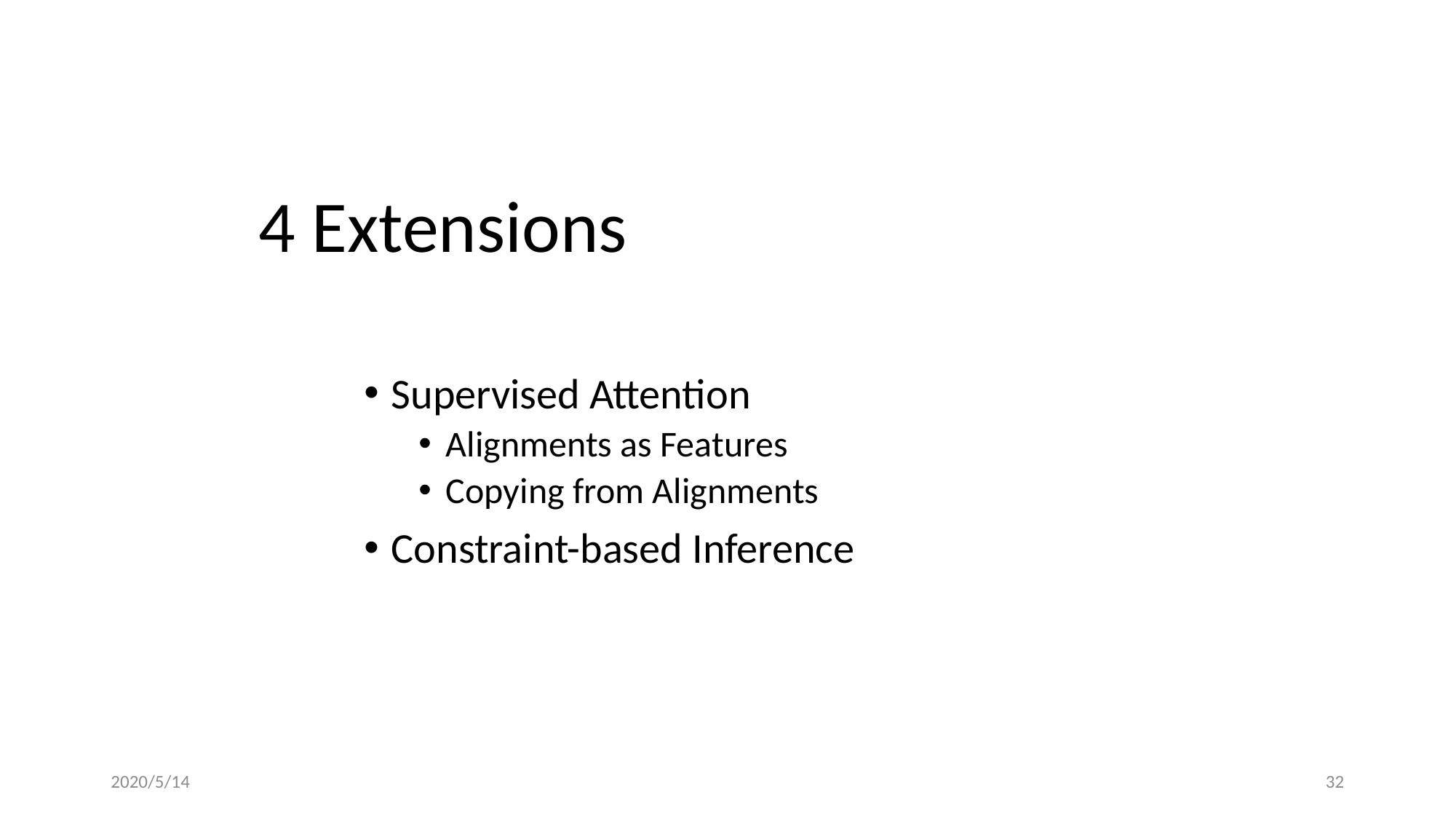

# 4 Extensions
Supervised Attention
Alignments as Features
Copying from Alignments
Constraint-based Inference
2020/5/14
32